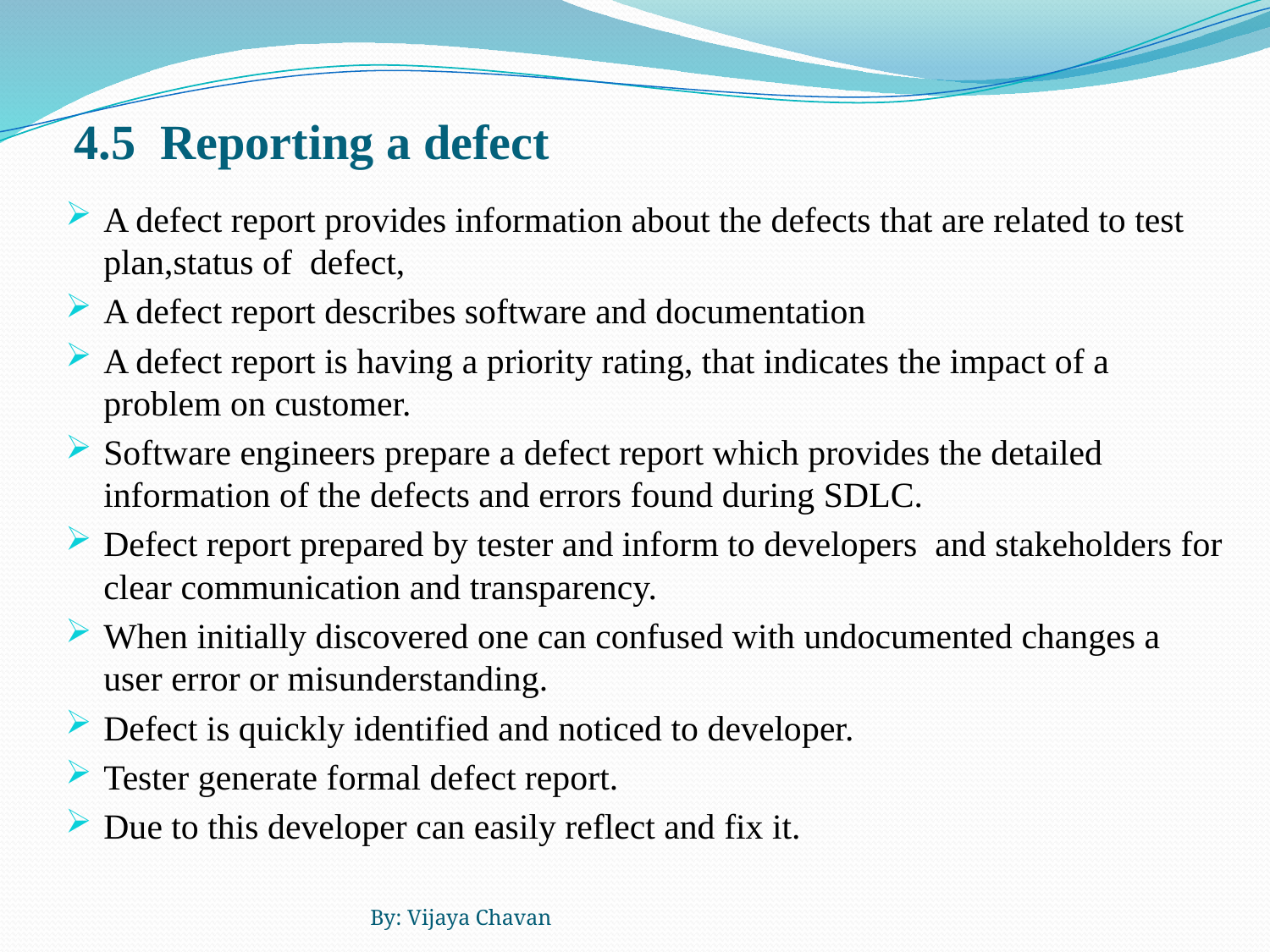

# 4.5  Reporting a defect
A defect report provides information about the defects that are related to test plan,status of  defect,
A defect report describes software and documentation
A defect report is having a priority rating, that indicates the impact of a problem on customer.
Software engineers prepare a defect report which provides the detailed information of the defects and errors found during SDLC.
Defect report prepared by tester and inform to developers  and stakeholders for clear communication and transparency.
When initially discovered one can confused with undocumented changes a user error or misunderstanding.
Defect is quickly identified and noticed to developer.
Tester generate formal defect report.
Due to this developer can easily reflect and fix it.

By: Vijaya Chavan